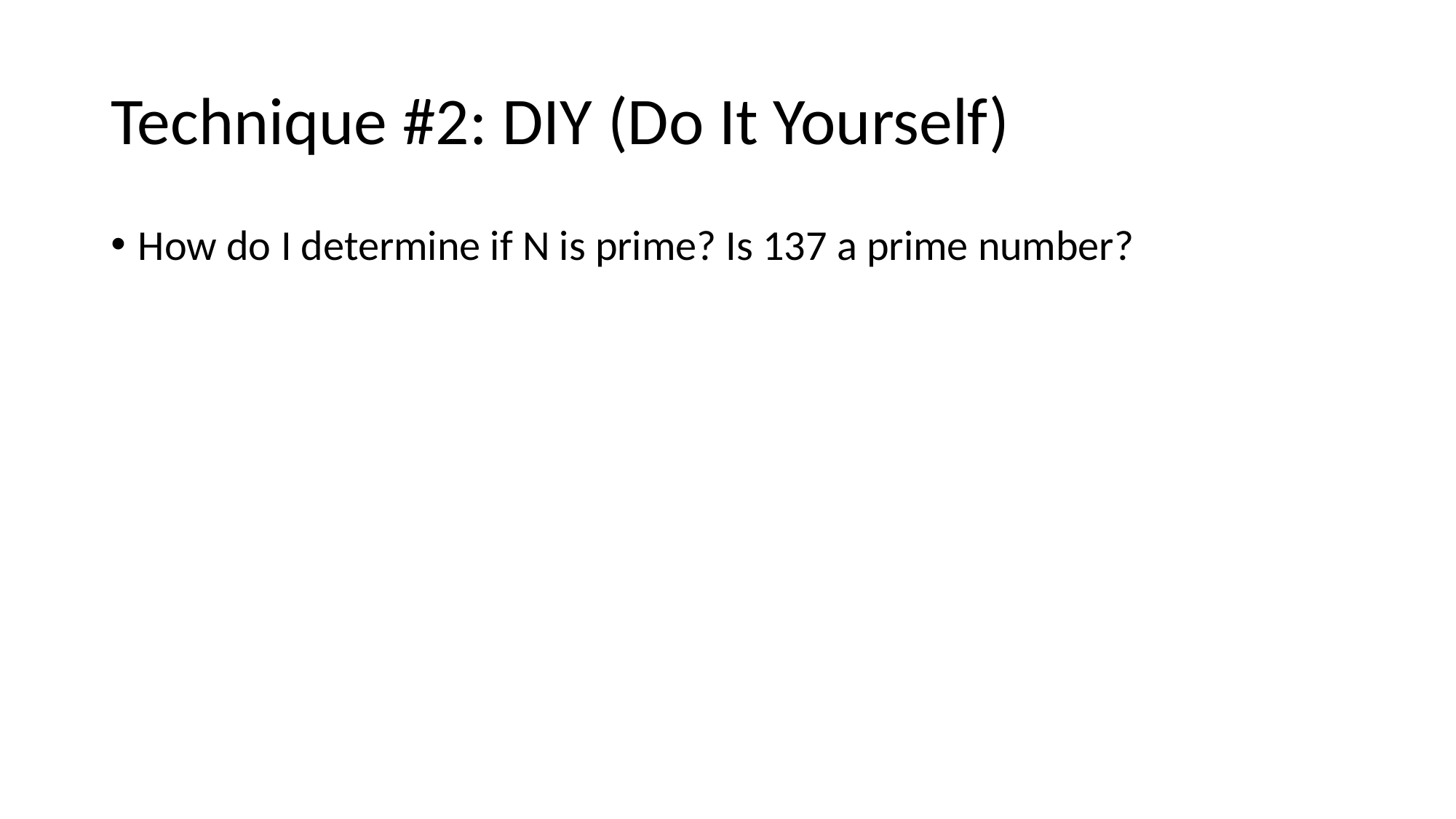

# Technique #2: DIY (Do It Yourself)
How do I determine if N is prime? Is 137 a prime number?